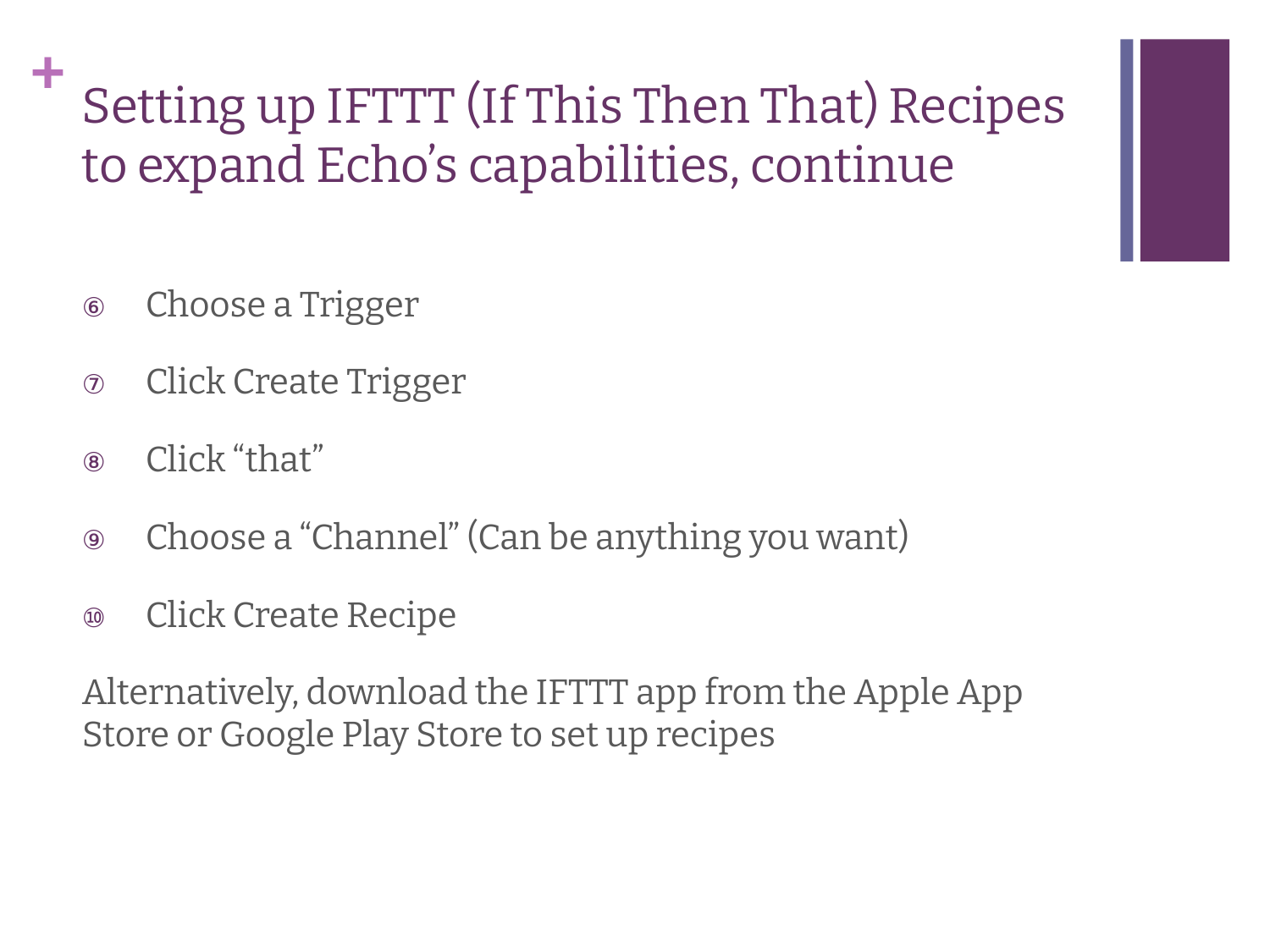

# Setting up IFTTT (If This Then That) Recipes to expand Echo’s capabilities, continue
Choose a Trigger
Click Create Trigger
Click “that”
Choose a “Channel” (Can be anything you want)
Click Create Recipe
Alternatively, download the IFTTT app from the Apple App Store or Google Play Store to set up recipes